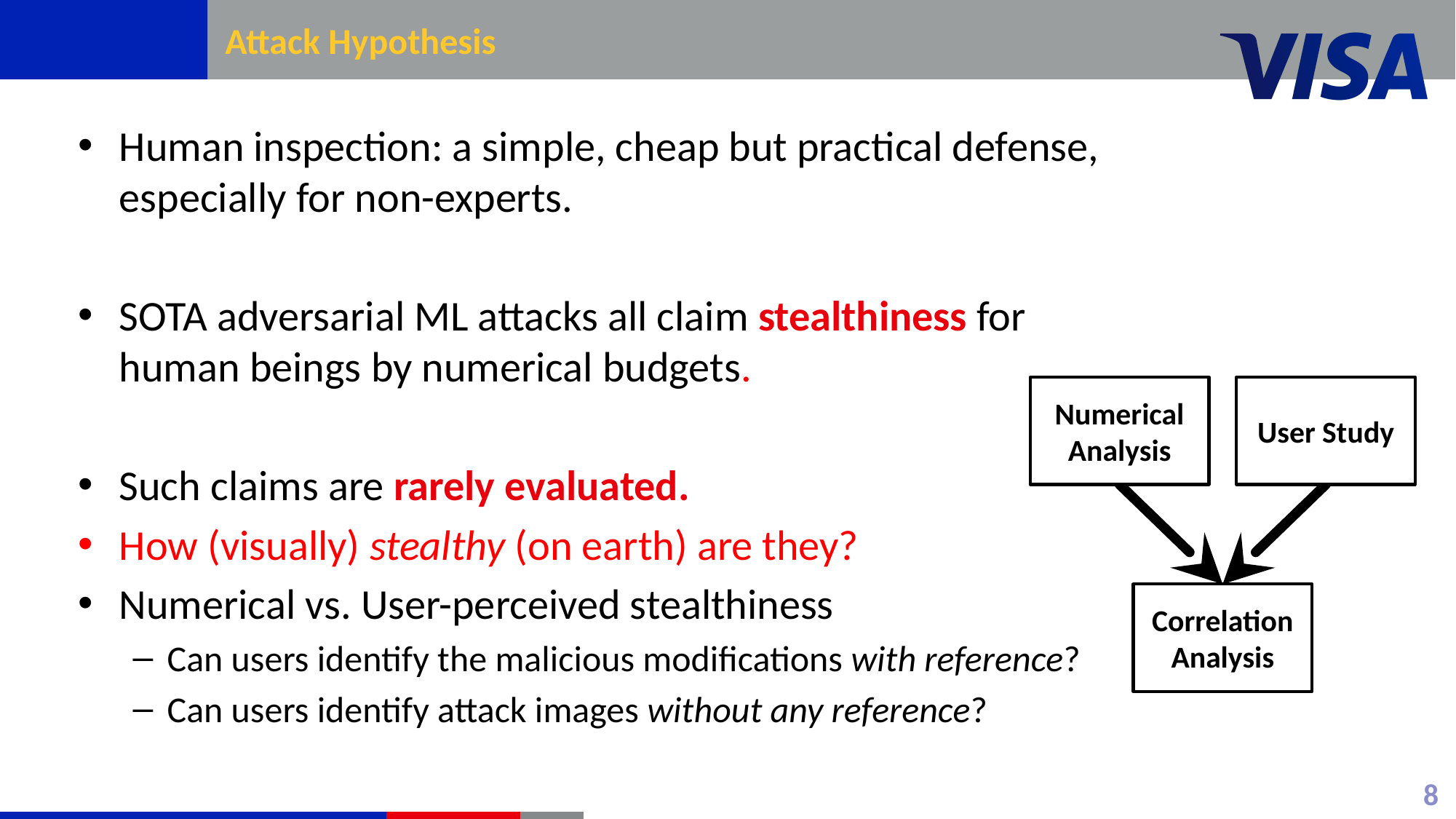

# Attack Hypothesis
Human inspection: a simple, cheap but practical defense, especially for non-experts.

SOTA adversarial ML attacks all claim stealthiness for human beings by numerical budgets.

Such claims are rarely evaluated.
How (visually) stealthy (on earth) are they?
Numerical vs. User-perceived stealthiness
Can users identify the malicious modifications with reference?
Can users identify attack images without any reference?

Numerical Analysis
User Study
Correlation Analysis
8